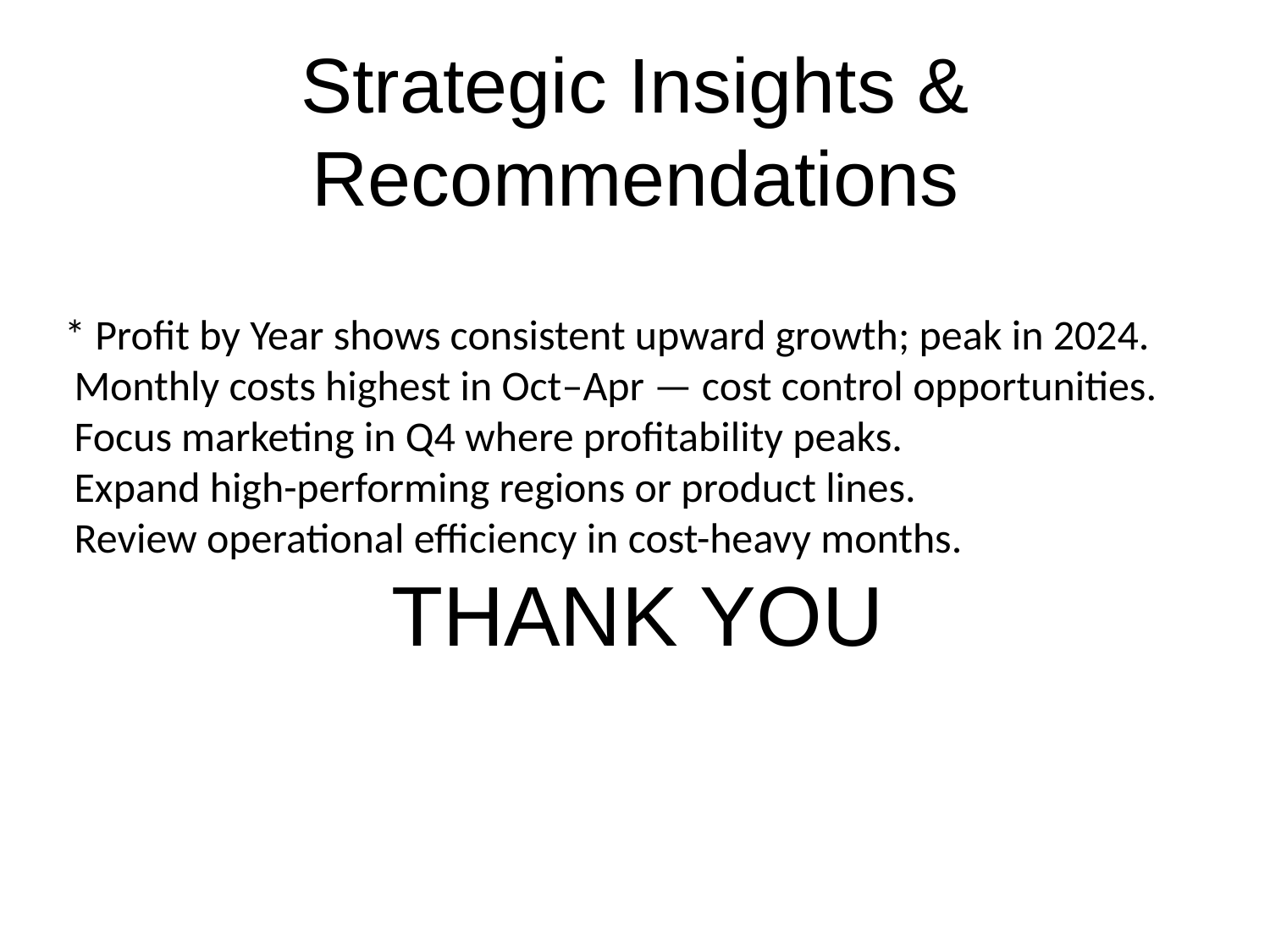

# Strategic Insights & Recommendations

* Profit by Year shows consistent upward growth; peak in 2024.
 Monthly costs highest in Oct–Apr — cost control opportunities.
 Focus marketing in Q4 where profitability peaks.
 Expand high-performing regions or product lines.
 Review operational efficiency in cost-heavy months.
THANK YOU